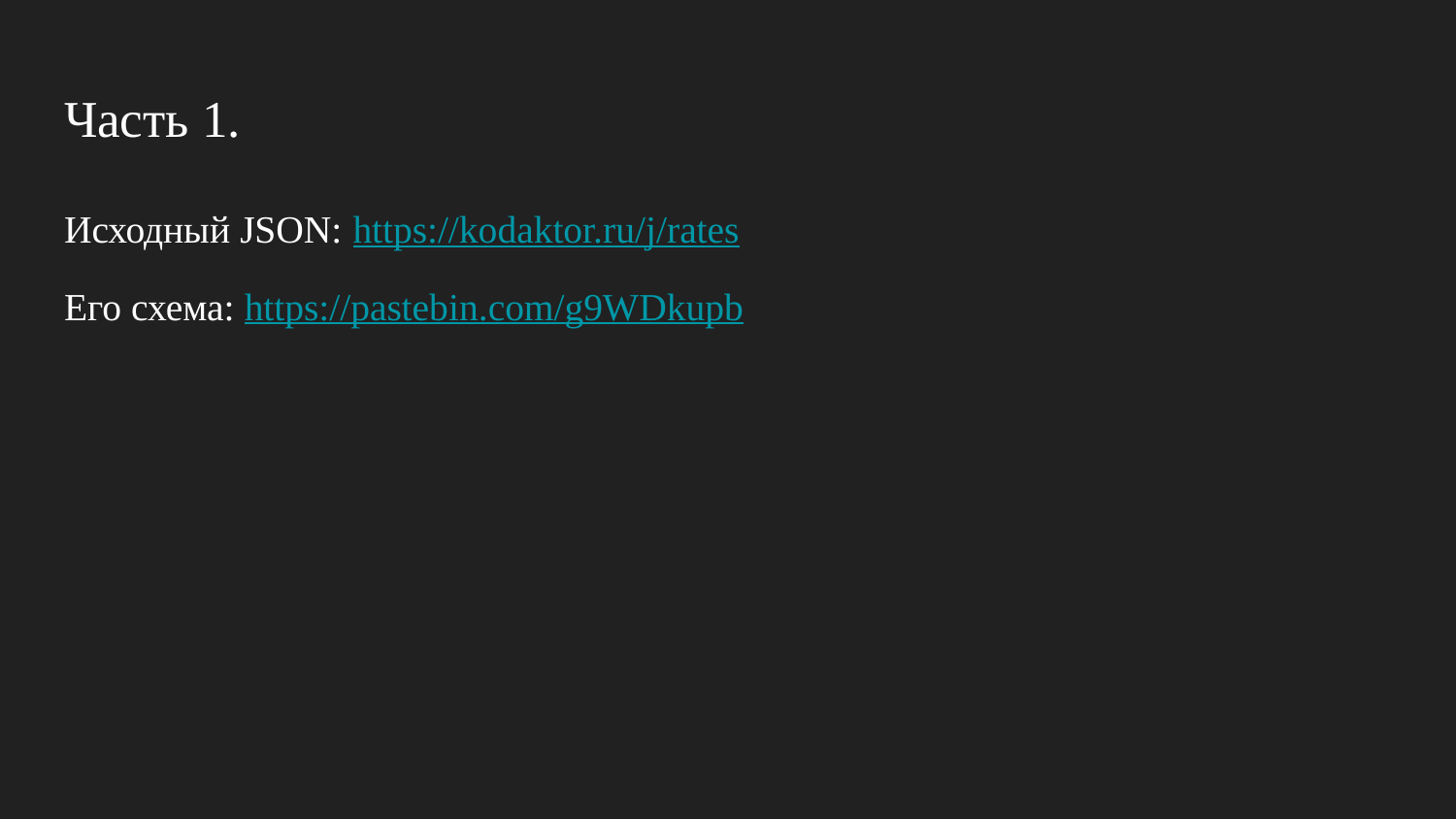

# Часть 1.
Исходный JSON: https://kodaktor.ru/j/rates
Его схема: https://pastebin.com/g9WDkupb